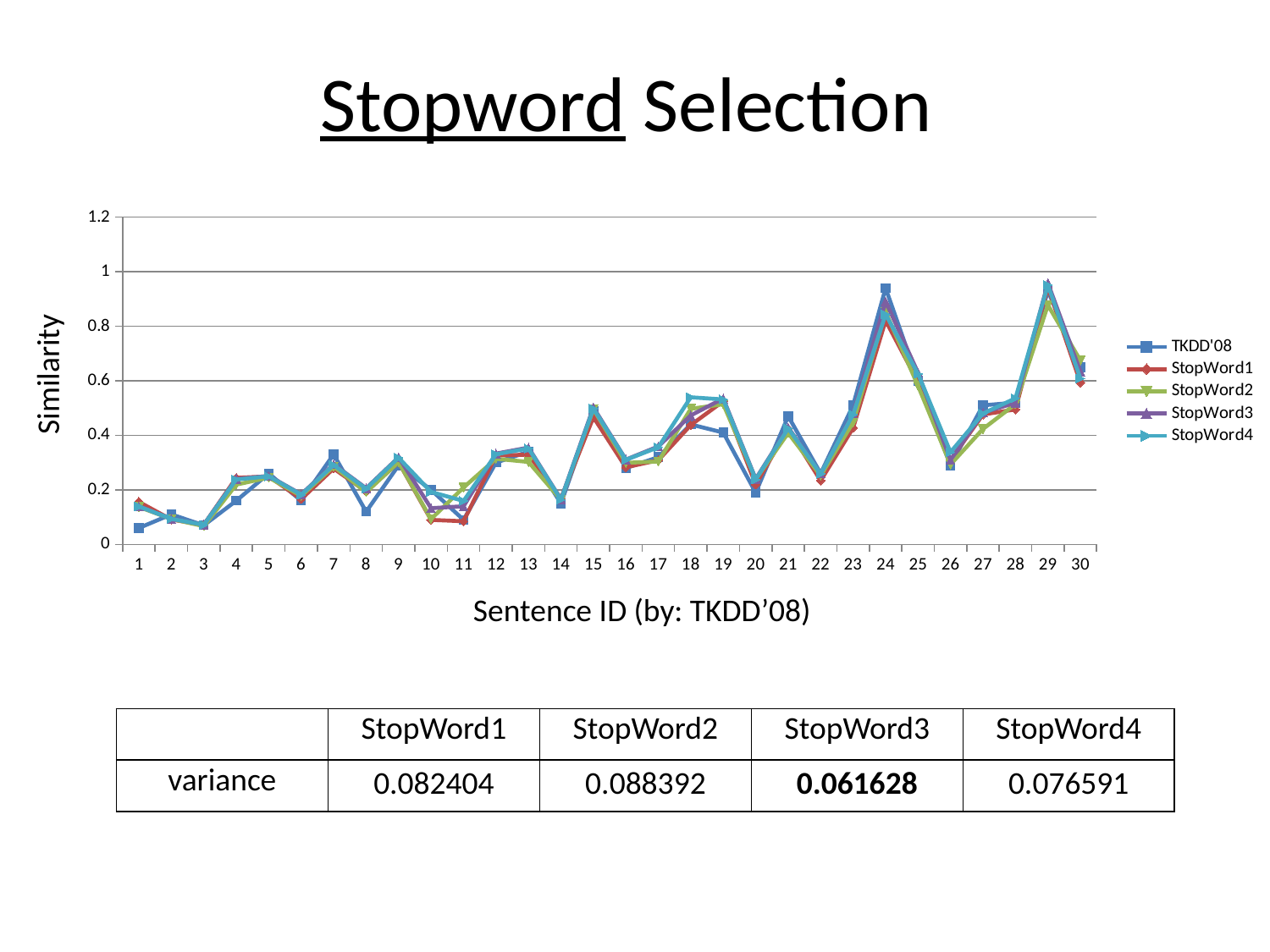

# Stopword Selection

### Chart

| Category | TKDD'08 | StopWord1 | StopWord2 | StopWord3 | StopWord4 |
|---|---|---|---|---|---|
Similarity
Sentence ID (by: TKDD’08)
|  | StopWord1 | StopWord2 | StopWord3 | StopWord4 |
| --- | --- | --- | --- | --- |
| variance | 0.082404 | 0.088392 | 0.061628 | 0.076591 |